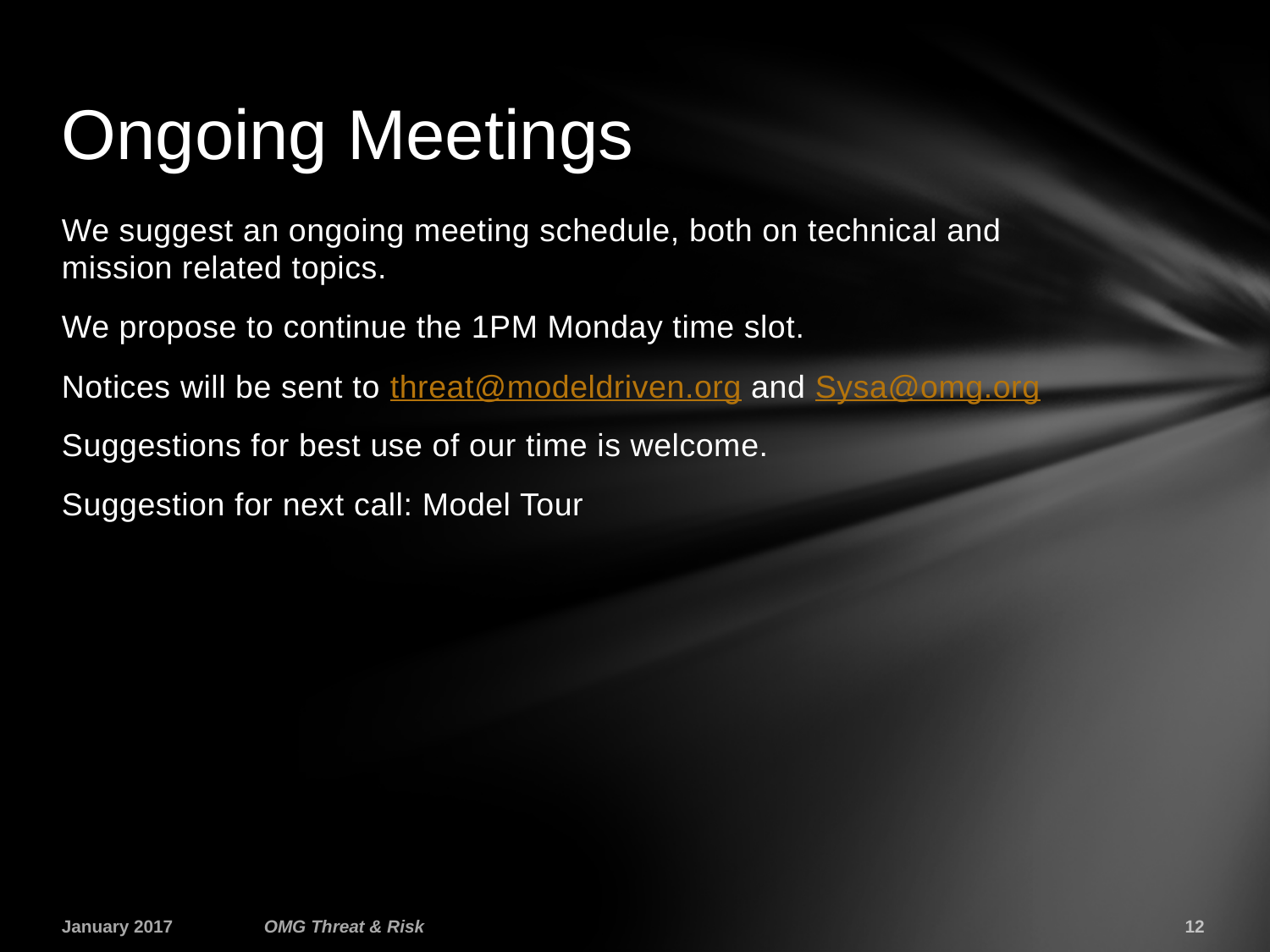

# Ongoing Meetings
We suggest an ongoing meeting schedule, both on technical and mission related topics.
We propose to continue the 1PM Monday time slot.
Notices will be sent to threat@modeldriven.org and Sysa@omg.org
Suggestions for best use of our time is welcome.
Suggestion for next call: Model Tour

January 2017
OMG Threat & Risk
12